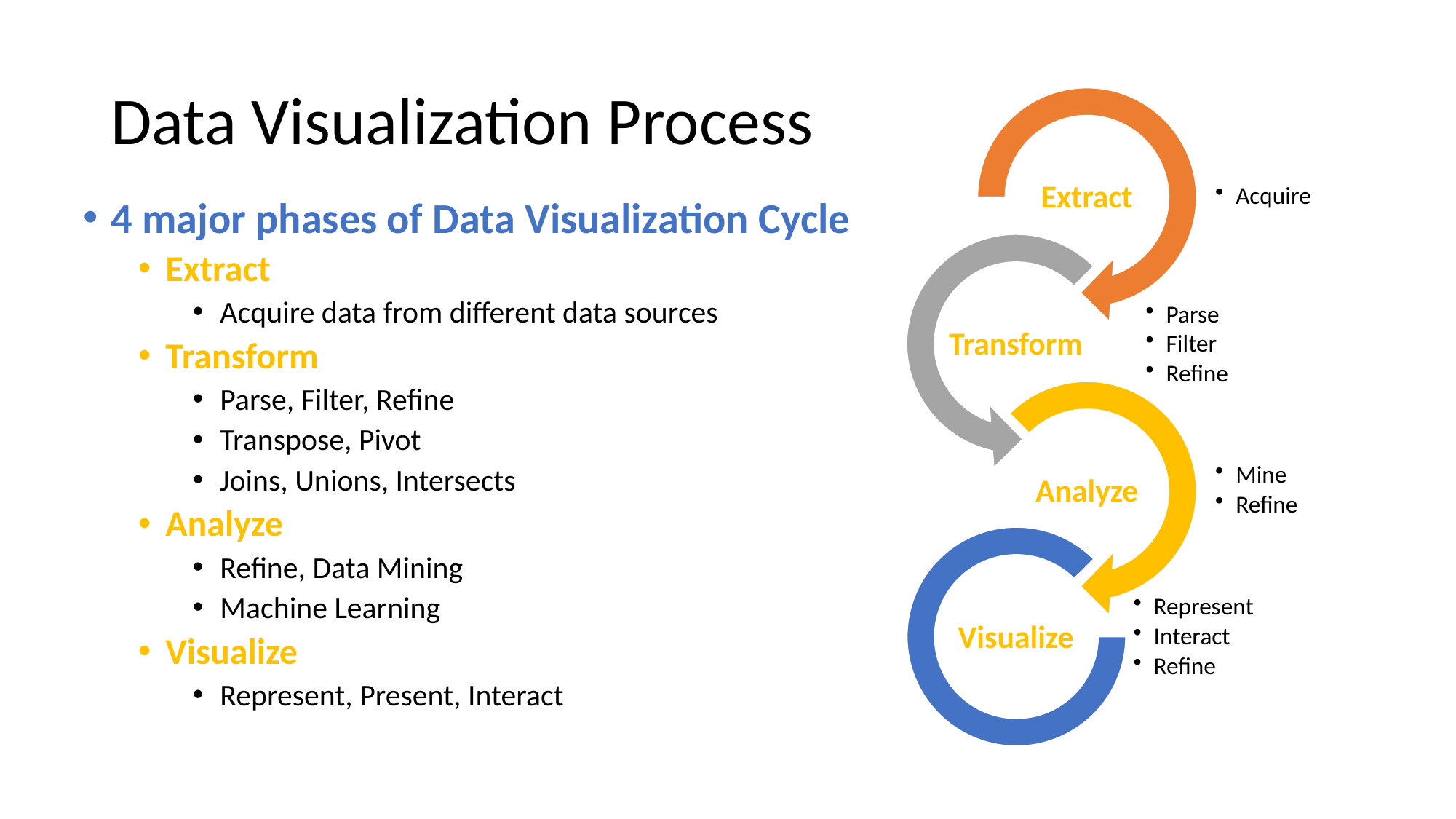

# Data Visualization Process
Acquire
Extract
Parse
Filter
Refine
Transform
Mine
Refine
Analyze
Represent
Interact
Refine
Visualize
4 major phases of Data Visualization Cycle
Extract
Acquire data from different data sources
Transform
Parse, Filter, Refine
Transpose, Pivot
Joins, Unions, Intersects
Analyze
Refine, Data Mining
Machine Learning
Visualize
Represent, Present, Interact